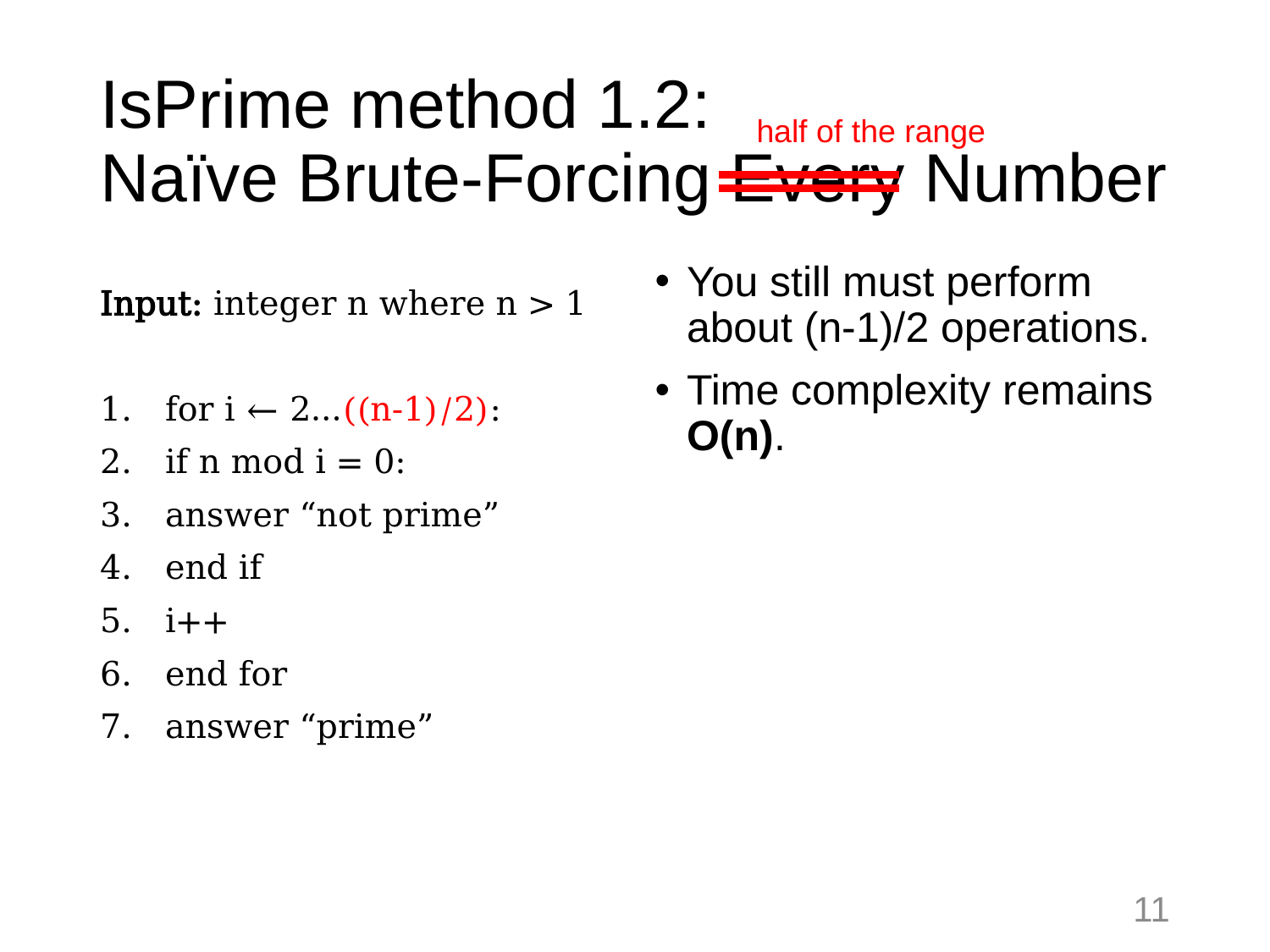

# IsPrime method 1.2: Naïve Brute-Forcing Every Number
half of the range
You still must perform about (n-1)/2 operations.
Time complexity remains O(n).
Input: integer n where n > 1

for i ← 2…((n-1)/2):
	if n mod i = 0:
		answer “not prime”
	end if
	i++
end for
answer “prime”

11